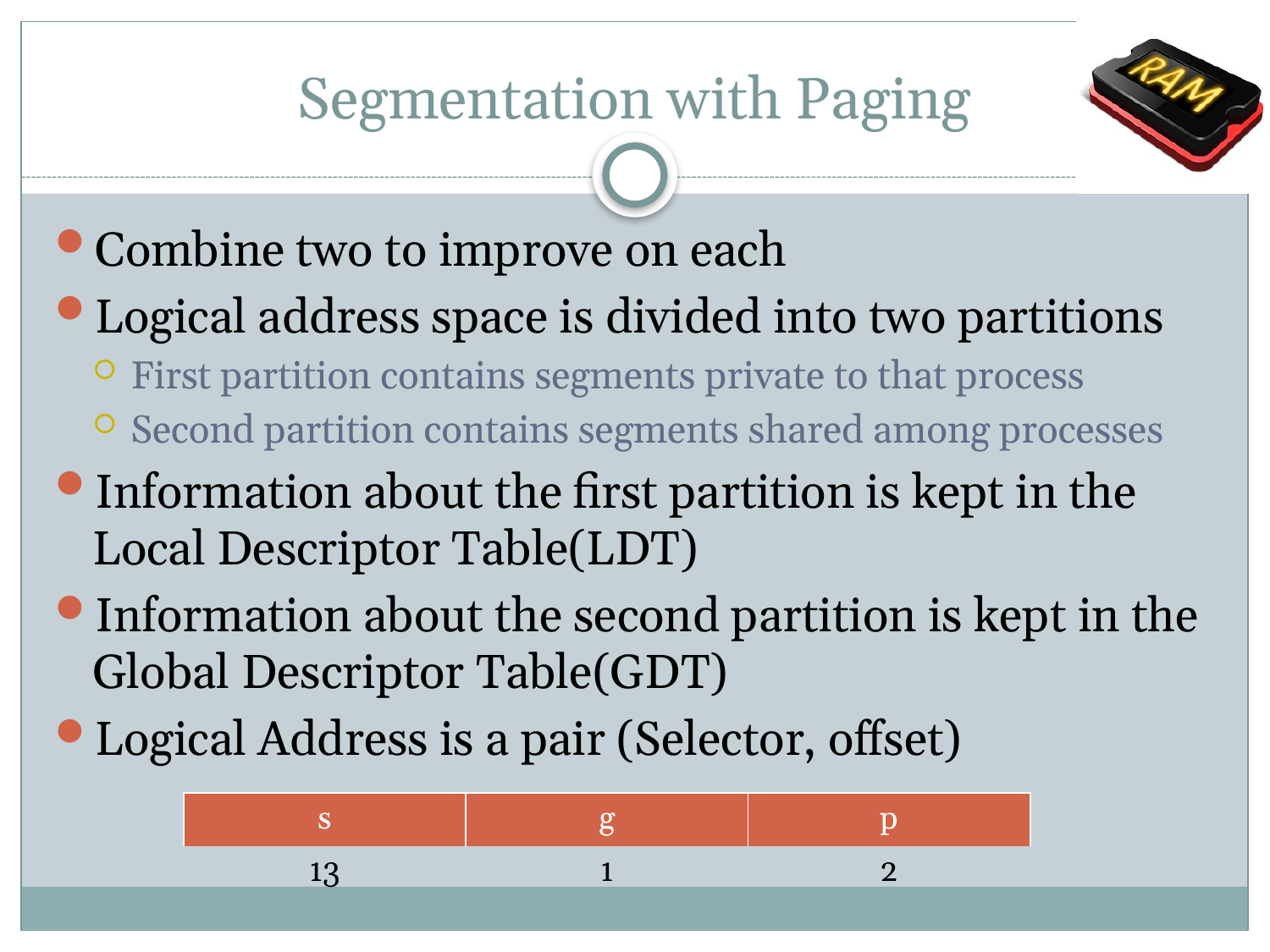

# Segmentation with Paging
Combine two to improve on each
Logical address space is divided into two partitions
First partition contains segments private to that process
Second partition contains segments shared among processes
Information about the first partition is kept in the Local Descriptor Table(LDT)
Information about the second partition is kept in the Global Descriptor Table(GDT)
Logical Address is a pair (Selector, offset)

| s | g | p |
| --- | --- | --- |
| 13 | 1 | 2 |